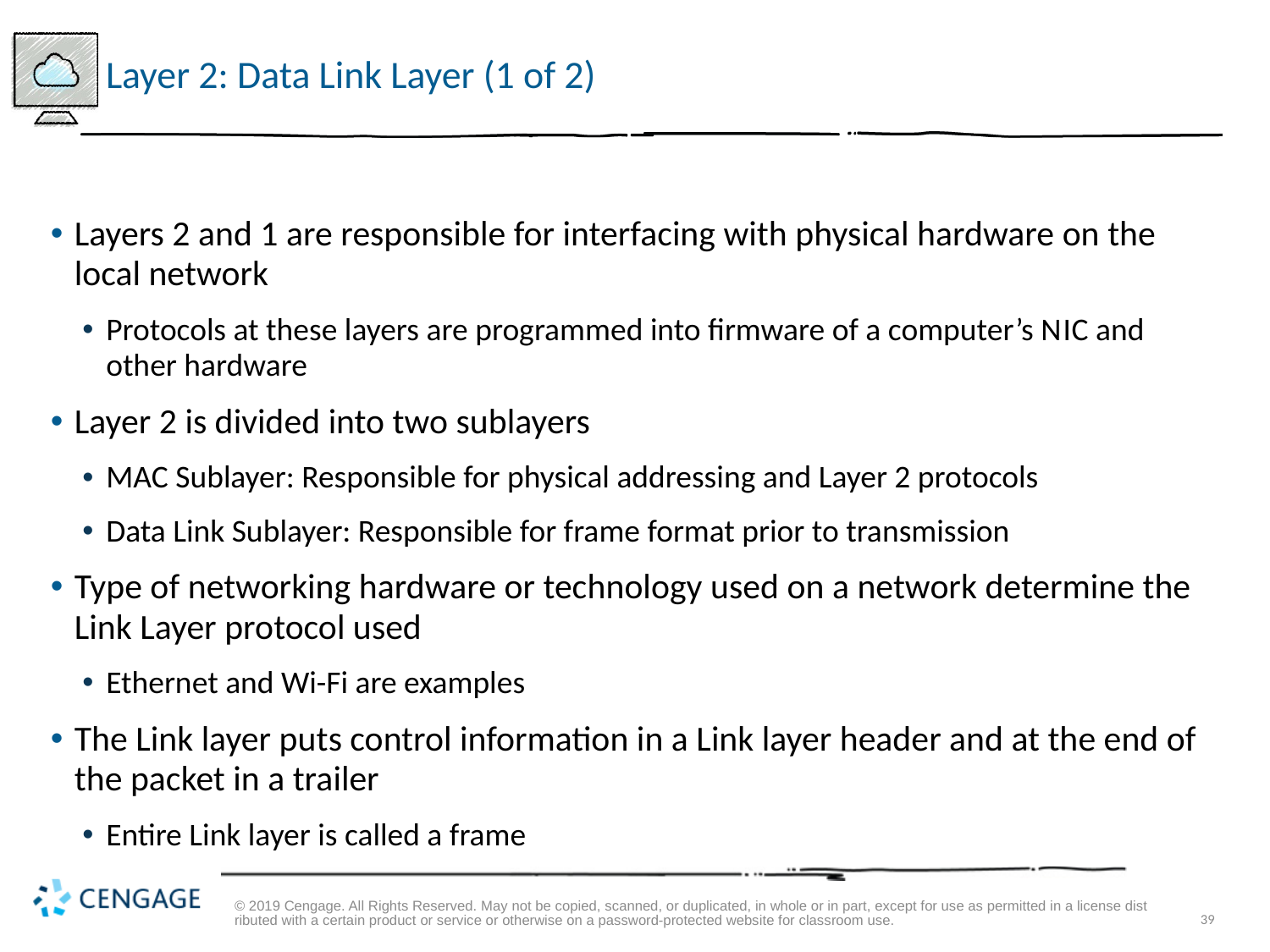

# Layer 2: Data Link Layer (1 of 2)
Layers 2 and 1 are responsible for interfacing with physical hardware on the local network
Protocols at these layers are programmed into firmware of a computer’s N I C and other hardware
Layer 2 is divided into two sublayers
MAC Sublayer: Responsible for physical addressing and Layer 2 protocols
Data Link Sublayer: Responsible for frame format prior to transmission
Type of networking hardware or technology used on a network determine the Link Layer protocol used
Ethernet and Wi-Fi are examples
The Link layer puts control information in a Link layer header and at the end of the packet in a trailer
Entire Link layer is called a frame
© 2019 Cengage. All Rights Reserved. May not be copied, scanned, or duplicated, in whole or in part, except for use as permitted in a license distributed with a certain product or service or otherwise on a password-protected website for classroom use.